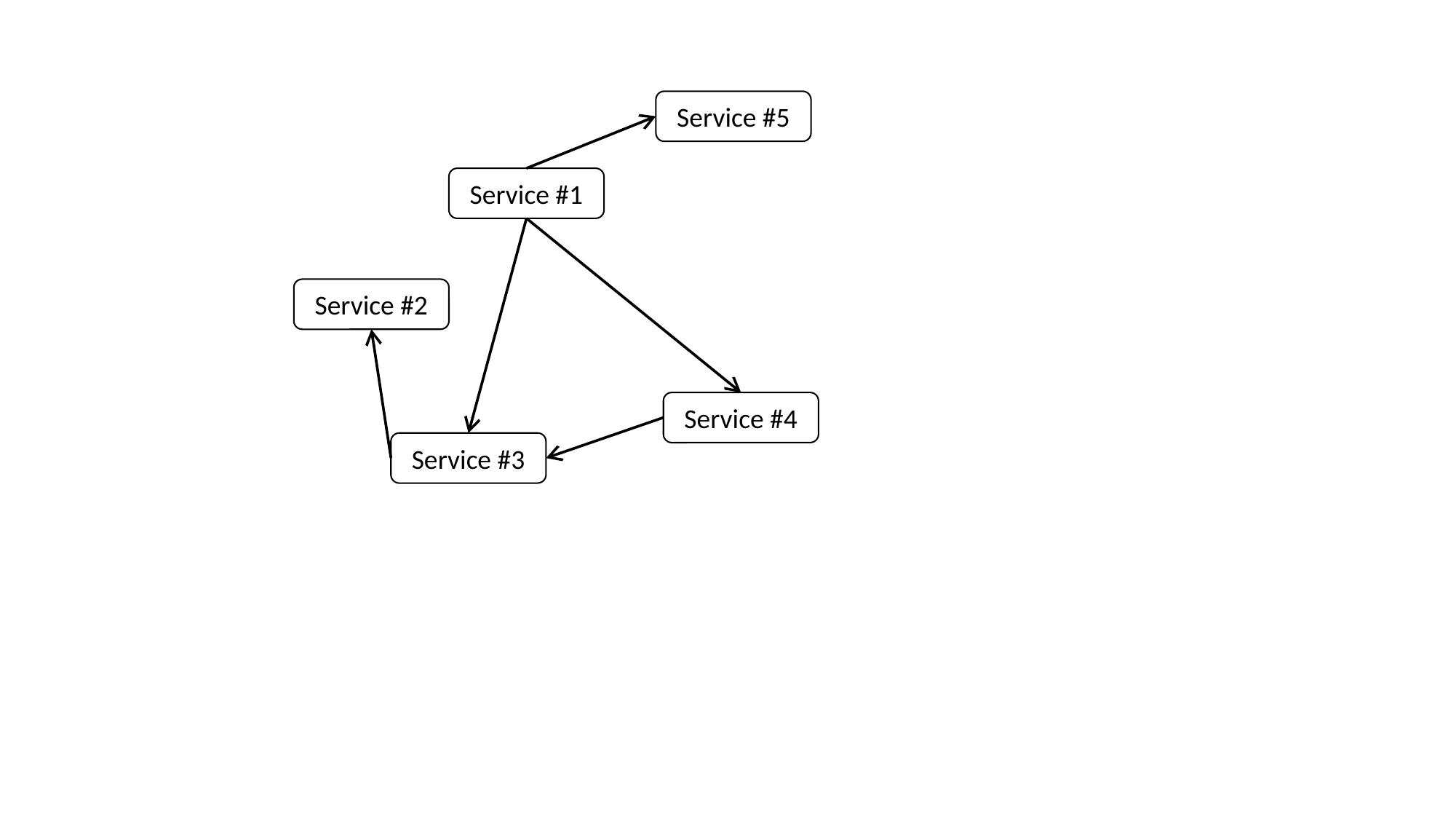

Service #5
Service #1
Service #2
Service #4
Service #3